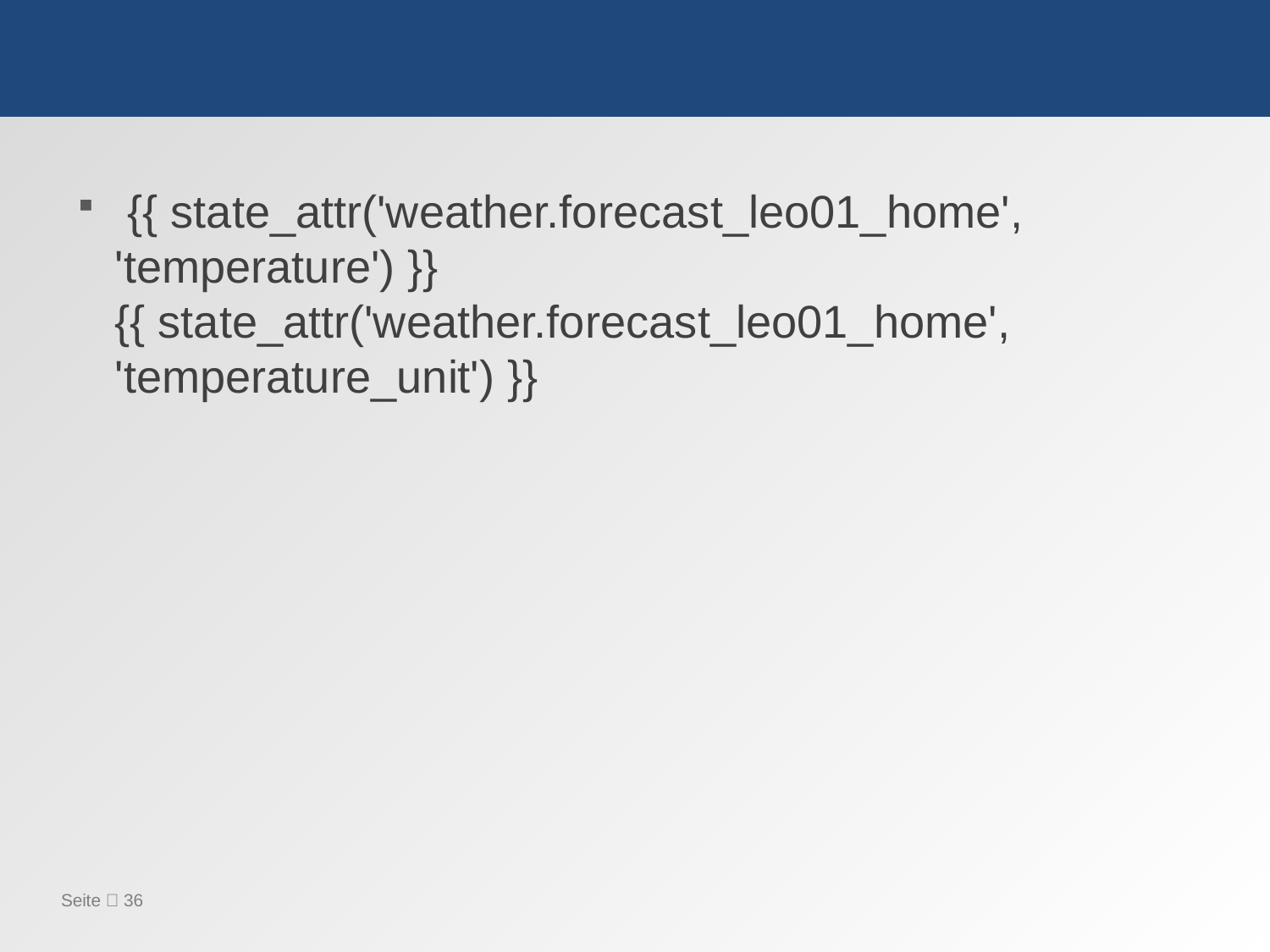

#
 {{ state_attr('weather.forecast_leo01_home', 'temperature') }} {{ state_attr('weather.forecast_leo01_home', 'temperature_unit') }}